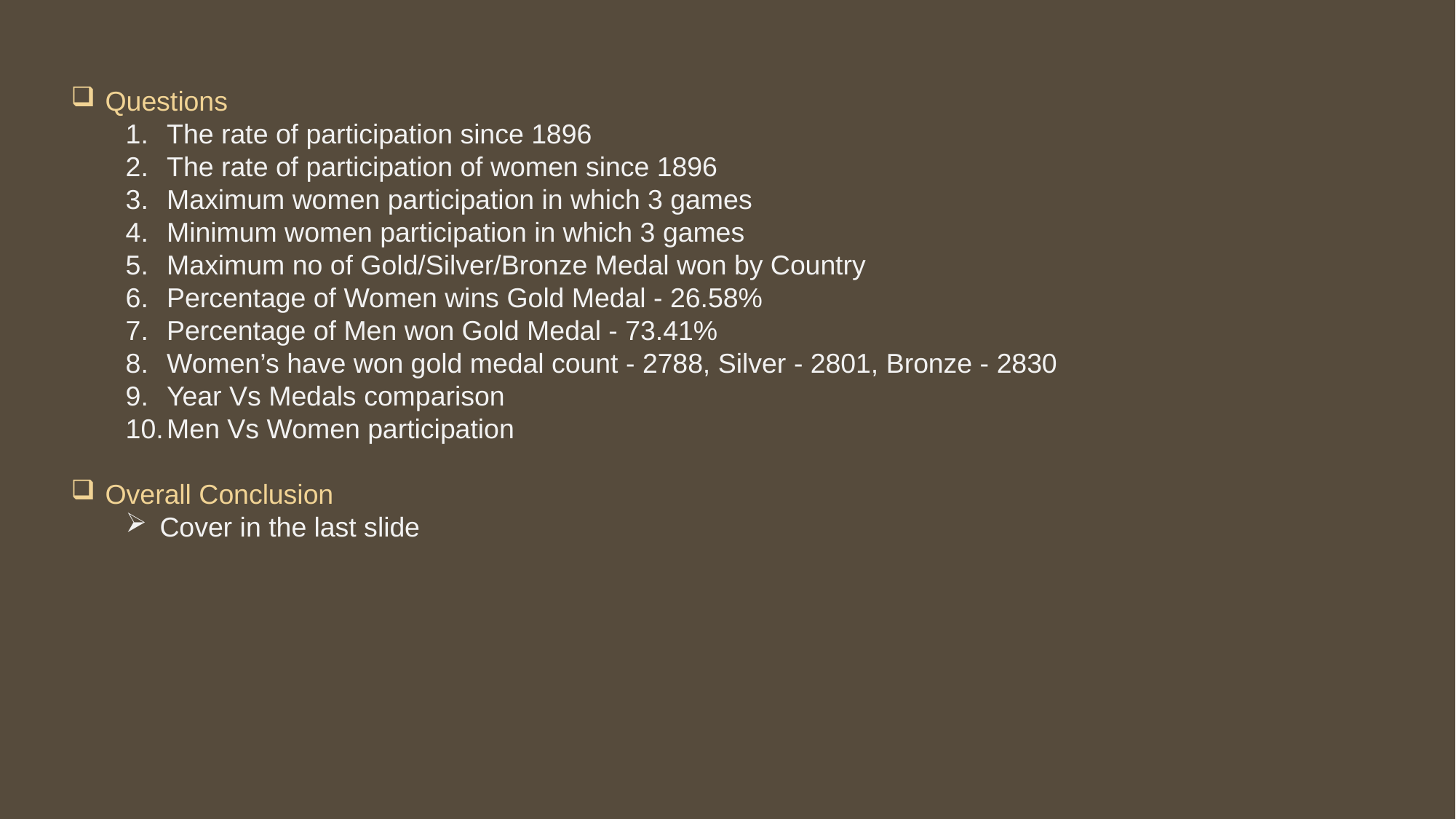

Questions
The rate of participation since 1896
The rate of participation of women since 1896
Maximum women participation in which 3 games
Minimum women participation in which 3 games
Maximum no of Gold/Silver/Bronze Medal won by Country
Percentage of Women wins Gold Medal - 26.58%
Percentage of Men won Gold Medal - 73.41%
Women’s have won gold medal count - 2788, Silver - 2801, Bronze - 2830
Year Vs Medals comparison
Men Vs Women participation

Overall Conclusion
Cover in the last slide